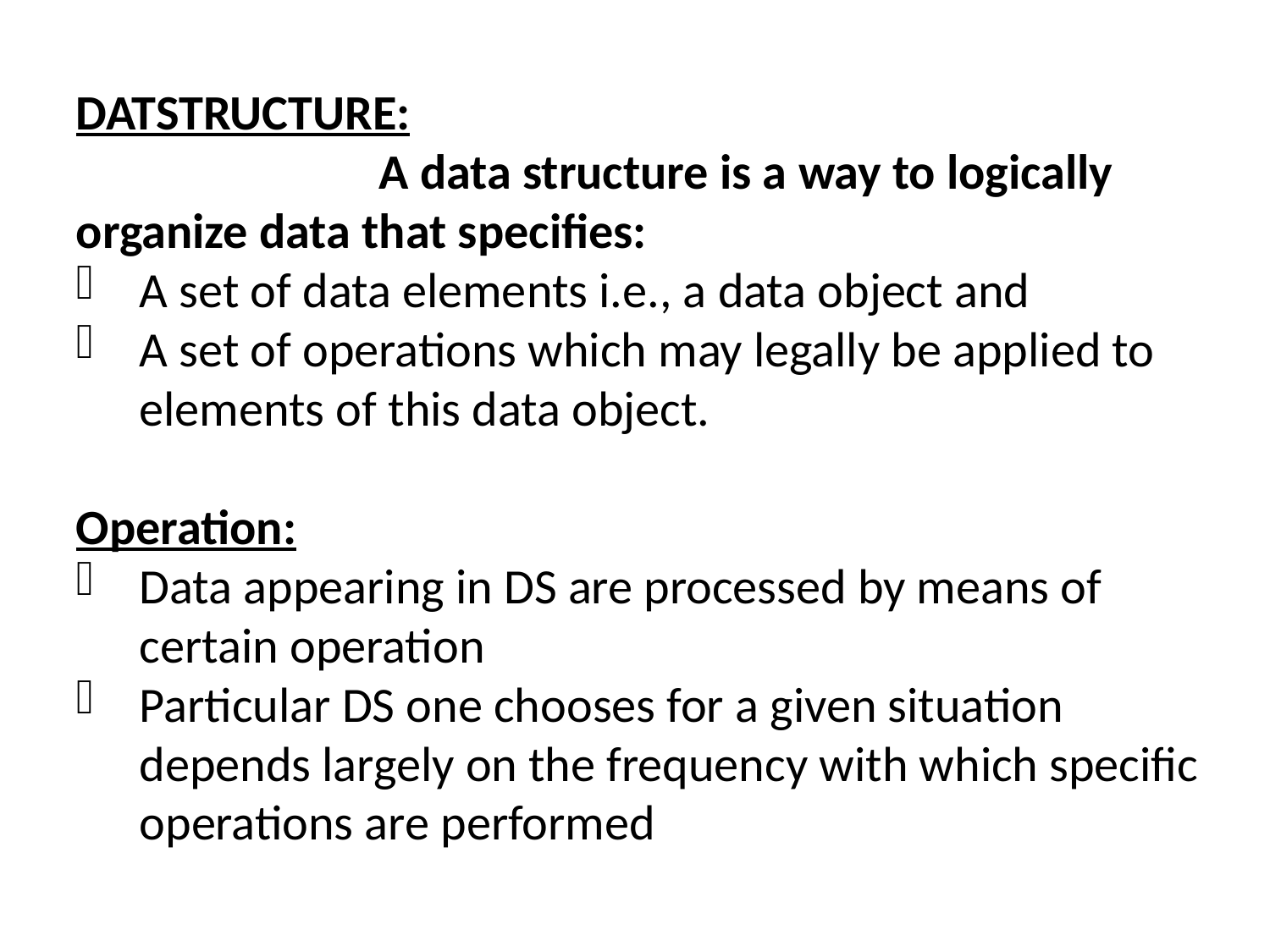

DATSTRUCTURE:
                           A data structure is a way to logically organize data that specifies:
A set of data elements i.e., a data object and
A set of operations which may legally be applied to elements of this data object.

Operation:
Data appearing in DS are processed by means of certain operation
Particular DS one chooses for a given situation depends largely on the frequency with which specific operations are performed